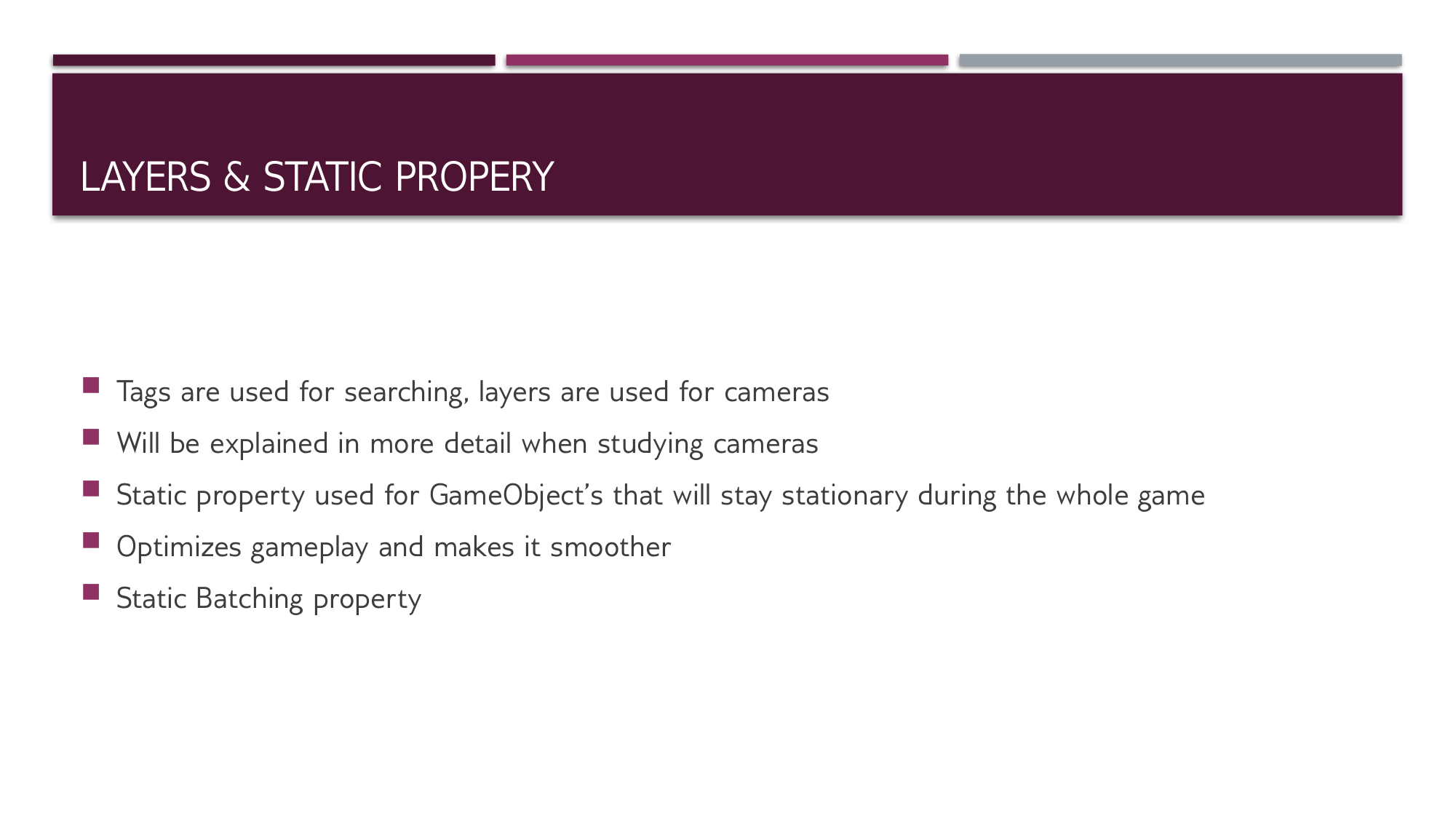

# Layers & Static Propery
Tags are used for searching, layers are used for cameras
Will be explained in more detail when studying cameras
Static property used for GameObject’s that will stay stationary during the whole game
Optimizes gameplay and makes it smoother
Static Batching property